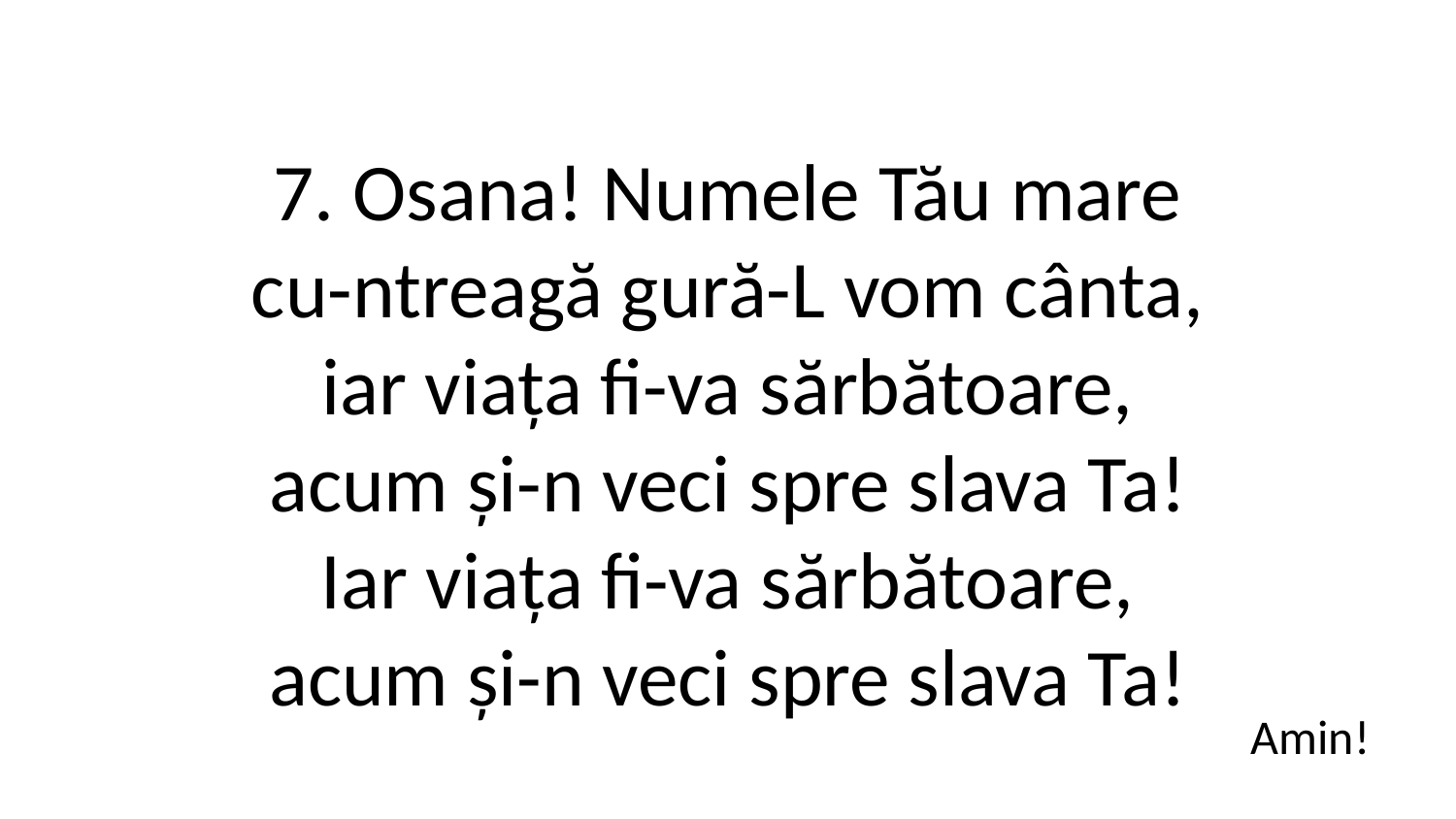

7. Osana! Numele Tău mare
cu-ntreagă gură-L vom cânta,
iar viața fi-va sărbătoare,
acum și-n veci spre slava Ta!
Iar viața fi-va sărbătoare,
acum și-n veci spre slava Ta!

Amin!